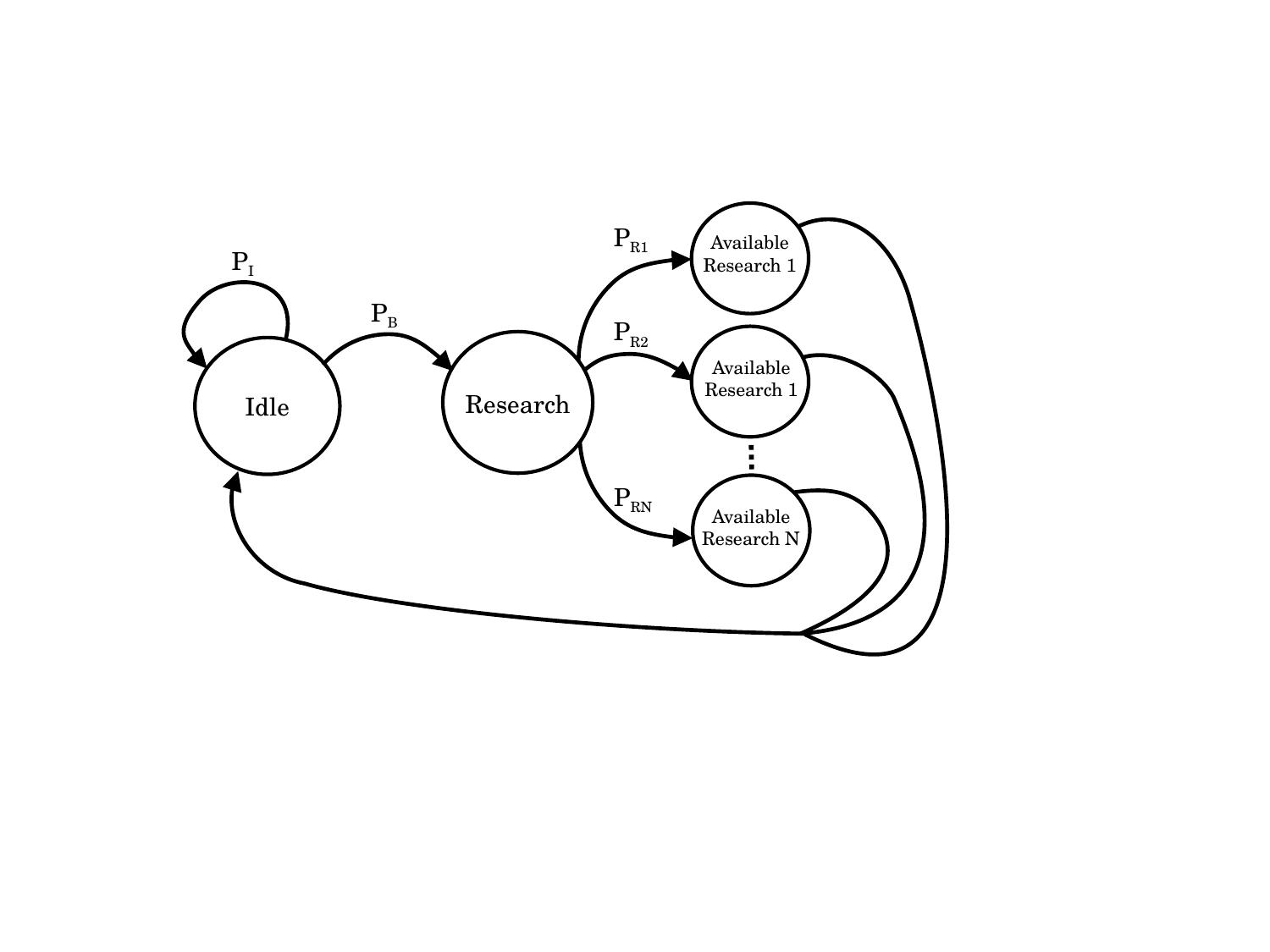

PR1

Available
Research 1
PI

PB

PR2

Idle
Available
Research 1

Research

PRN

Available
Research N